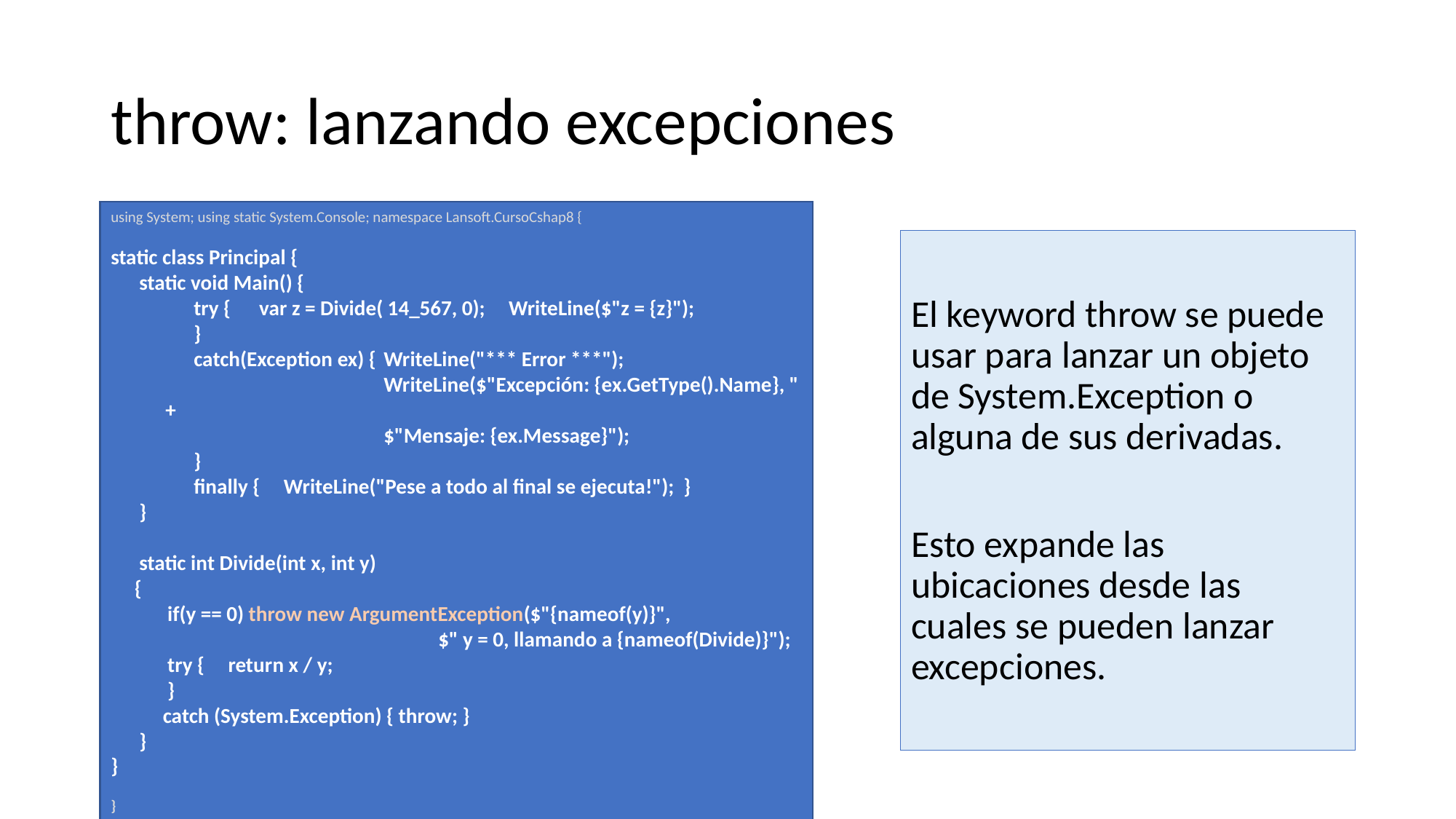

# throw: lanzando excepciones
using System; using static System.Console; namespace Lansoft.CursoCshap8 {

static class Principal {
      static void Main() {
      try {      var z = Divide( 14_567, 0);     WriteLine($"z = {z}");
      }
      catch(Exception ex) { 	WriteLine("*** Error ***");
           		WriteLine($"Excepción: {ex.GetType().Name}, " +
		$"Mensaje: {ex.Message}");
      }
      finally {     WriteLine("Pese a todo al final se ejecuta!");  }
      }

      static int Divide(int x, int y)
     {
            if(y == 0) throw new ArgumentException($"{nameof(y)}",
			$" y = 0, llamando a {nameof(Divide)}");
            try {     return x / y;
            }
           catch (System.Exception) { throw; }
      }
}

}

El keyword throw se puede usar para lanzar un objeto de System.Exception o alguna de sus derivadas.

Esto expande las ubicaciones desde las cuales se pueden lanzar excepciones.